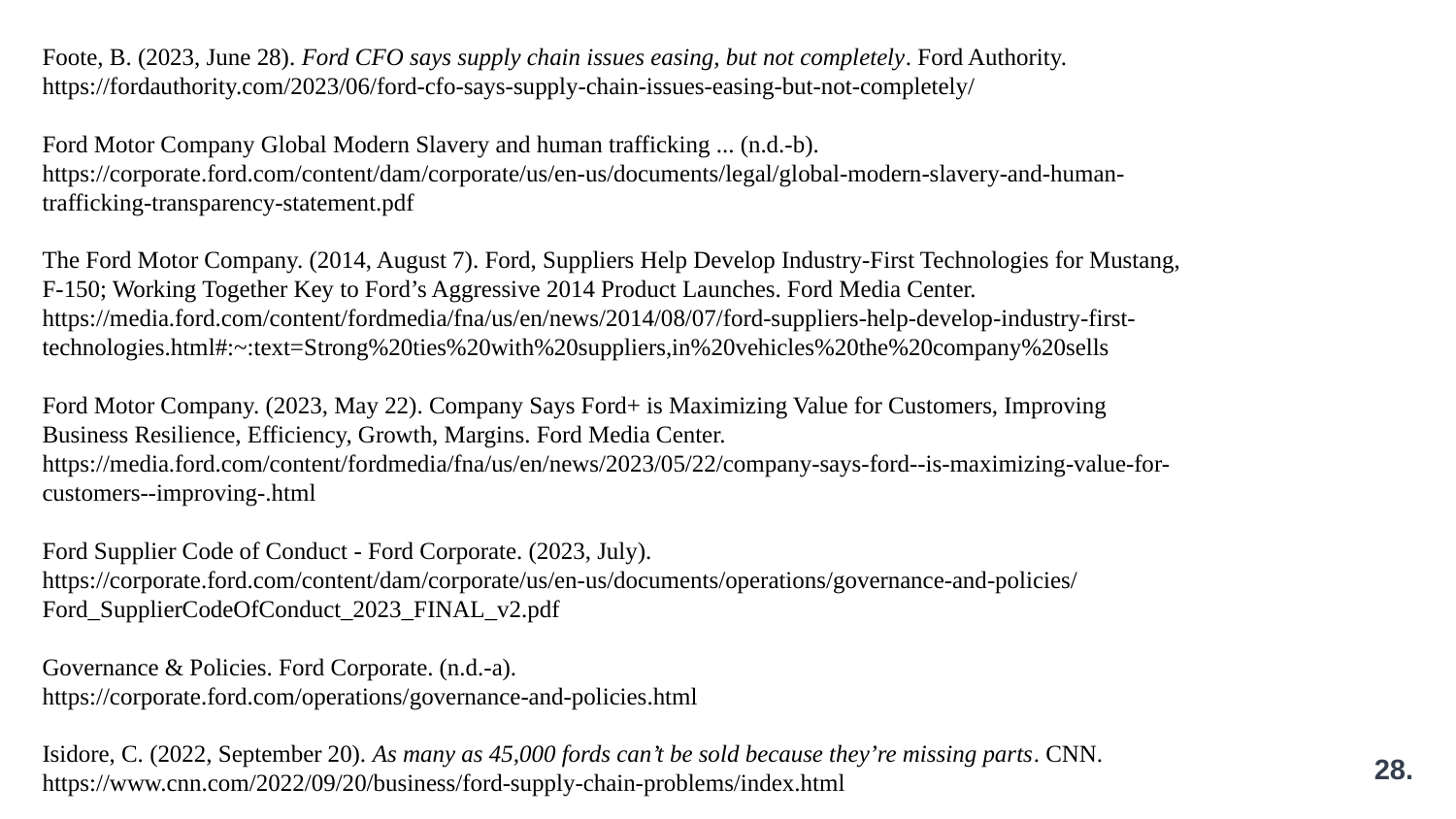

Foote, B. (2023, June 28). Ford CFO says supply chain issues easing, but not completely. Ford Authority. https://fordauthority.com/2023/06/ford-cfo-says-supply-chain-issues-easing-but-not-completely/

Ford Motor Company Global Modern Slavery and human trafficking ... (n.d.-b). https://corporate.ford.com/content/dam/corporate/us/en-us/documents/legal/global-modern-slavery-and-human-trafficking-transparency-statement.pdf

The Ford Motor Company. (2014, August 7). Ford, Suppliers Help Develop Industry-First Technologies for Mustang, F-150; Working Together Key to Ford’s Aggressive 2014 Product Launches. Ford Media Center. https://media.ford.com/content/fordmedia/fna/us/en/news/2014/08/07/ford-suppliers-help-develop-industry-first-technologies.html#:~:text=Strong%20ties%20with%20suppliers,in%20vehicles%20the%20company%20sells

Ford Motor Company. (2023, May 22). Company Says Ford+ is Maximizing Value for Customers, Improving Business Resilience, Efficiency, Growth, Margins. Ford Media Center. https://media.ford.com/content/fordmedia/fna/us/en/news/2023/05/22/company-says-ford--is-maximizing-value-for-customers--improving-.html

Ford Supplier Code of Conduct - Ford Corporate. (2023, July). https://corporate.ford.com/content/dam/corporate/us/en-us/documents/operations/governance-and-policies/Ford_SupplierCodeOfConduct_2023_FINAL_v2.pdf

Governance & Policies. Ford Corporate. (n.d.-a).
https://corporate.ford.com/operations/governance-and-policies.html

Isidore, C. (2022, September 20). As many as 45,000 fords can’t be sold because they’re missing parts. CNN. https://www.cnn.com/2022/09/20/business/ford-supply-chain-problems/index.html
28.